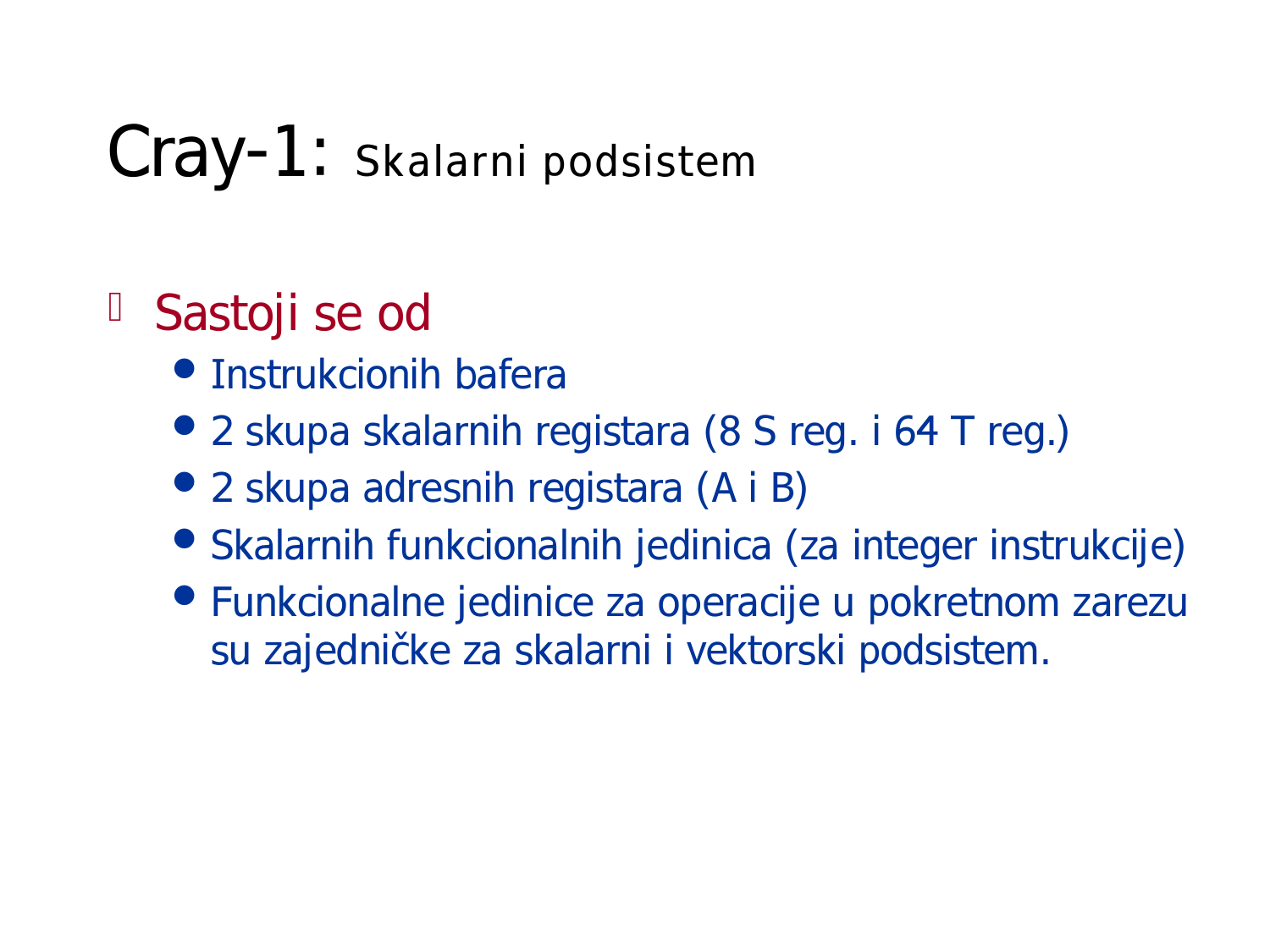

Cray-1: Skalarni podsistem
Sastoji se od
Instrukcionih bafera
2 skupa skalarnih registara (8 S reg. i 64 T reg.)
2 skupa adresnih registara (A i B)
Skalarnih funkcionalnih jedinica (za integer instrukcije)
Funkcionalne jedinice za operacije u pokretnom zarezu su zajedničke za skalarni i vektorski podsistem.